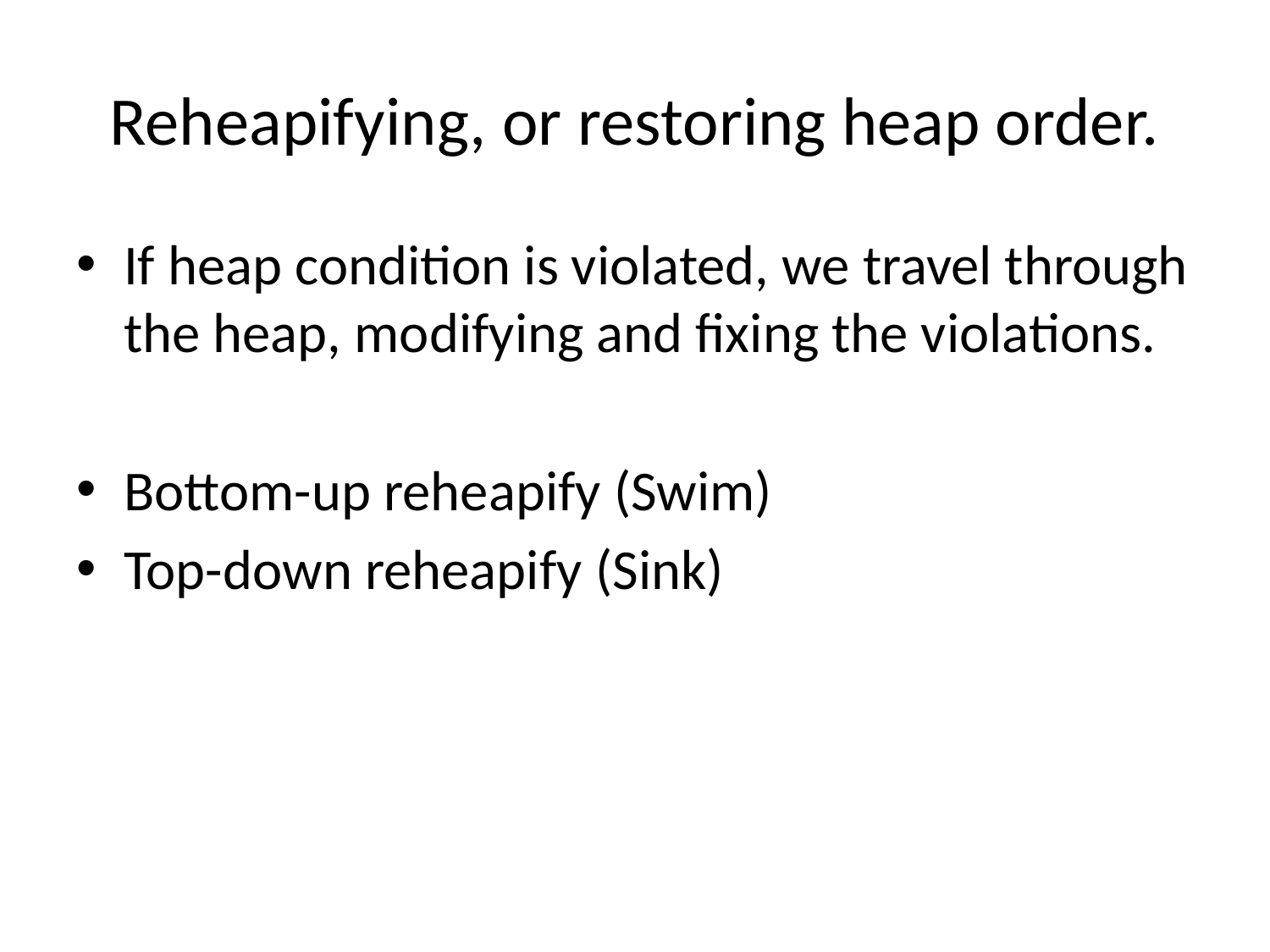

# Reheapifying, or restoring heap order.
If heap condition is violated, we travel through the heap, modifying and fixing the violations.

Bottom-up reheapify (Swim)
Top-down reheapify (Sink)